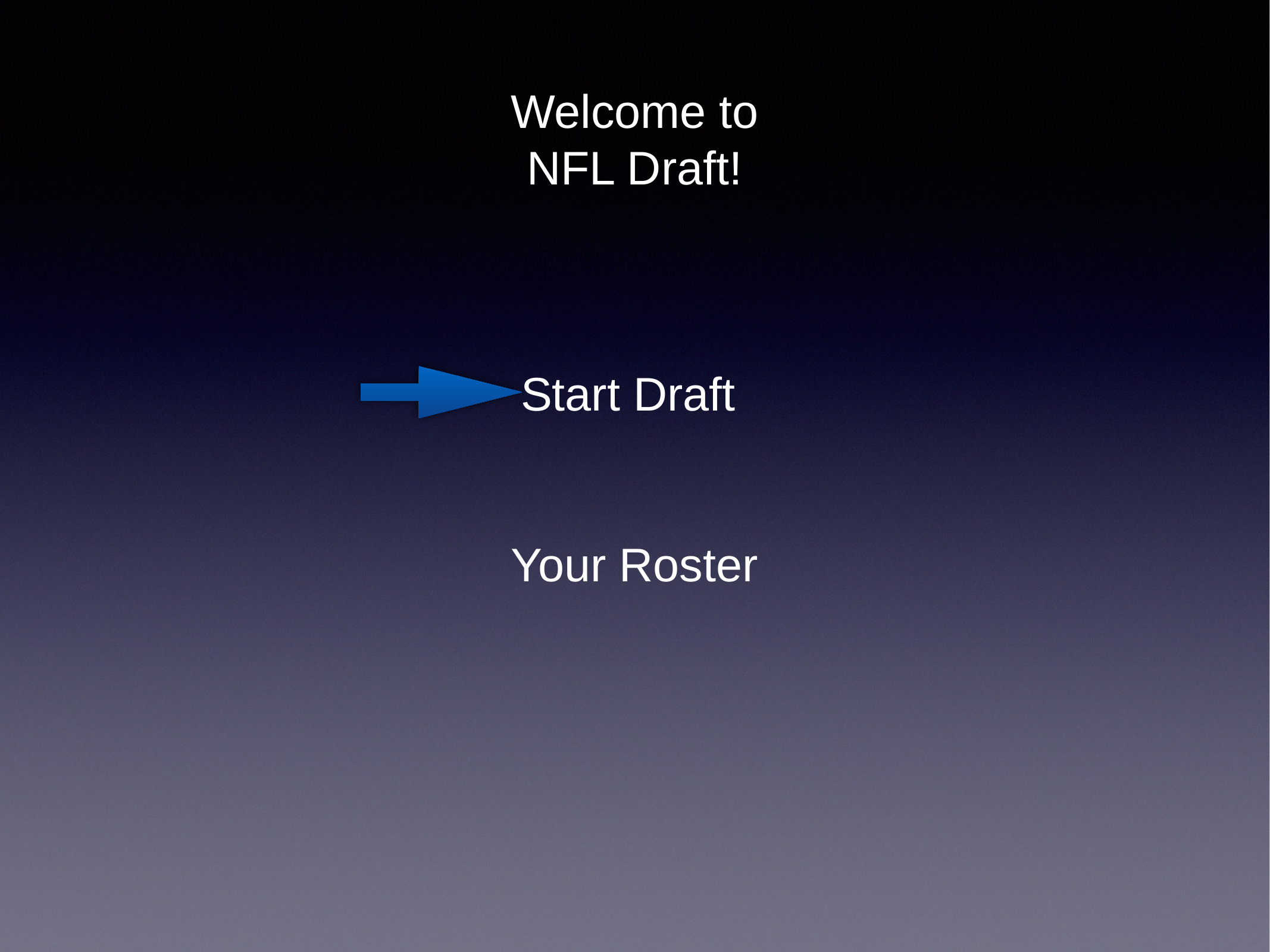

Welcome to NFL Draft!
Start Draft

Your Roster